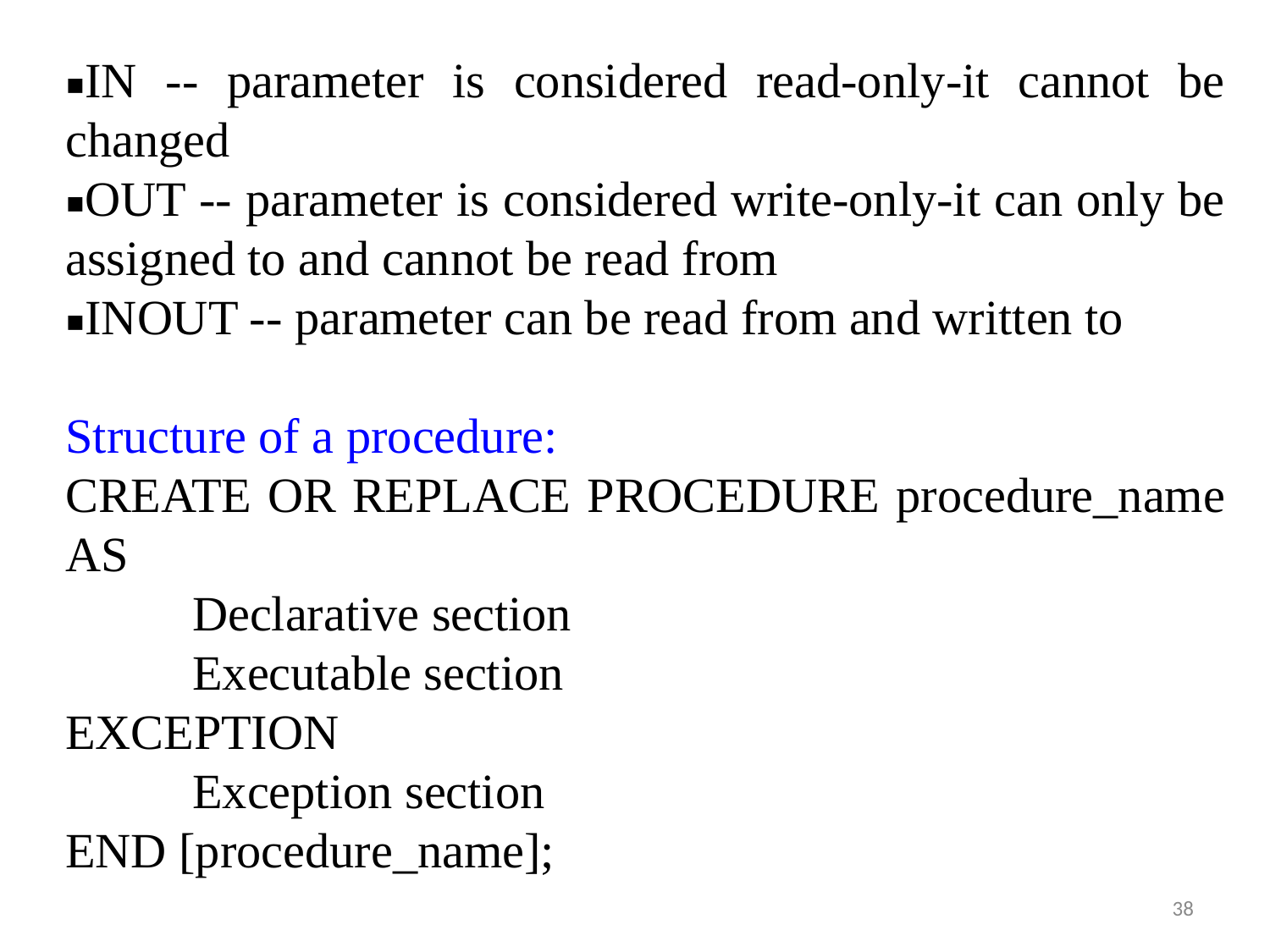

IN -- parameter is considered read-only-it cannot be changed
OUT -- parameter is considered write-only-it can only be assigned to and cannot be read from
INOUT -- parameter can be read from and written to

Structure of a procedure:
CREATE OR REPLACE PROCEDURE procedure_name AS
	Declarative section
	Executable section
EXCEPTION
	Exception section
END [procedure_name];
38